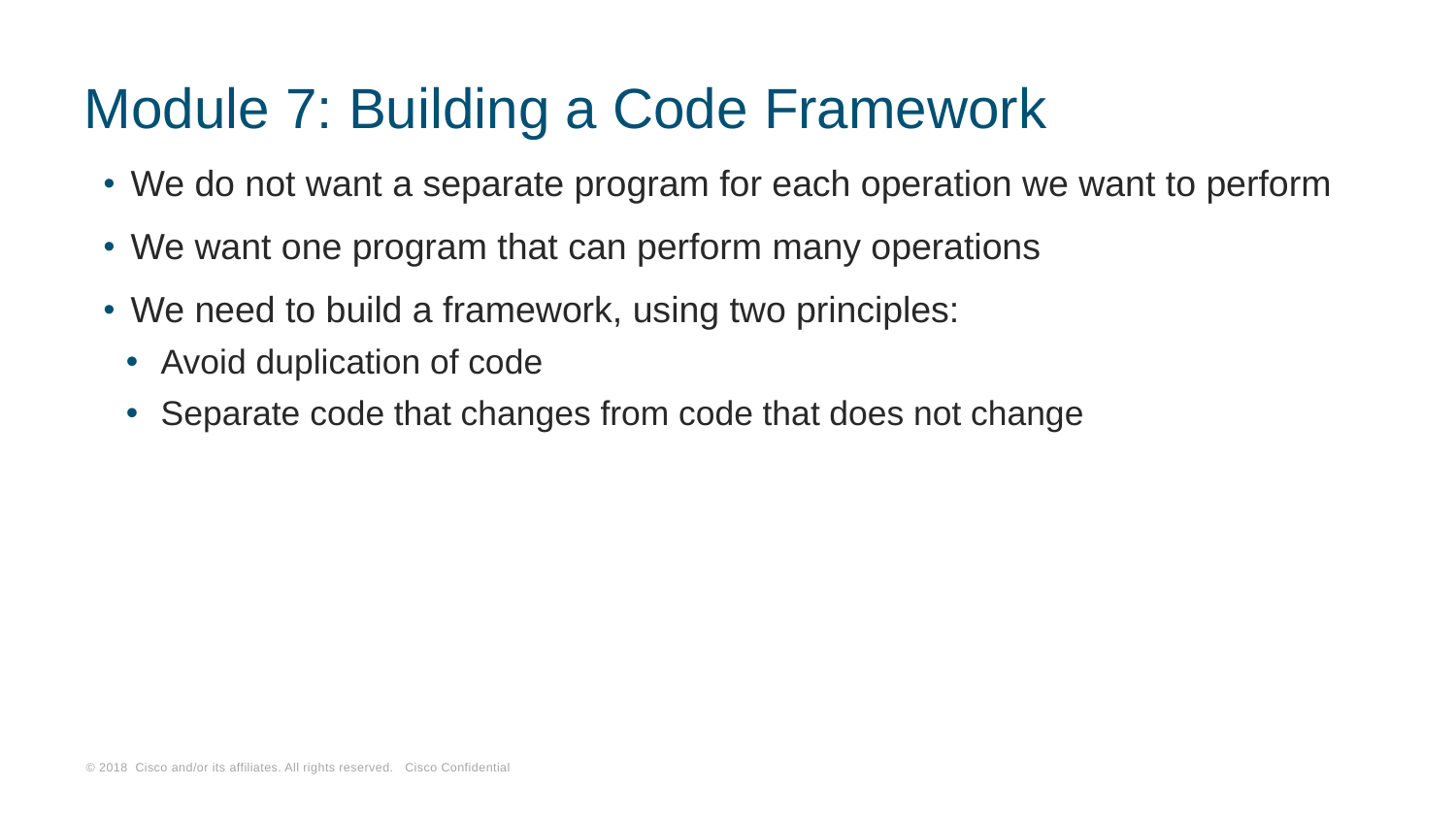

# Module 7: Building a Code Framework
We do not want a separate program for each operation we want to perform
We want one program that can perform many operations
We need to build a framework, using two principles:
Avoid duplication of code
Separate code that changes from code that does not change